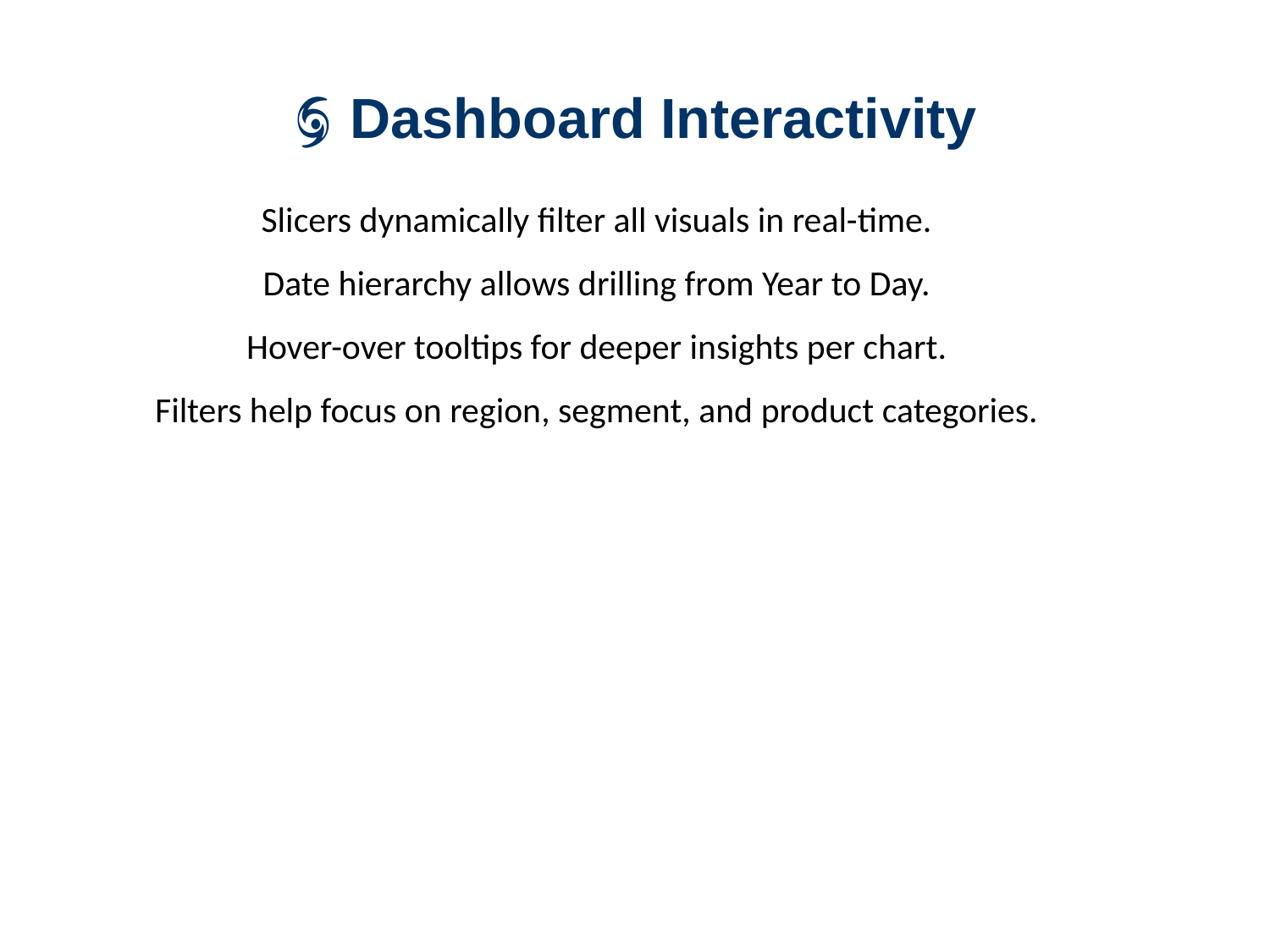

🌀 Dashboard Interactivity

Slicers dynamically filter all visuals in real-time.

Date hierarchy allows drilling from Year to Day.

Hover-over tooltips for deeper insights per chart.

Filters help focus on region, segment, and product categories.